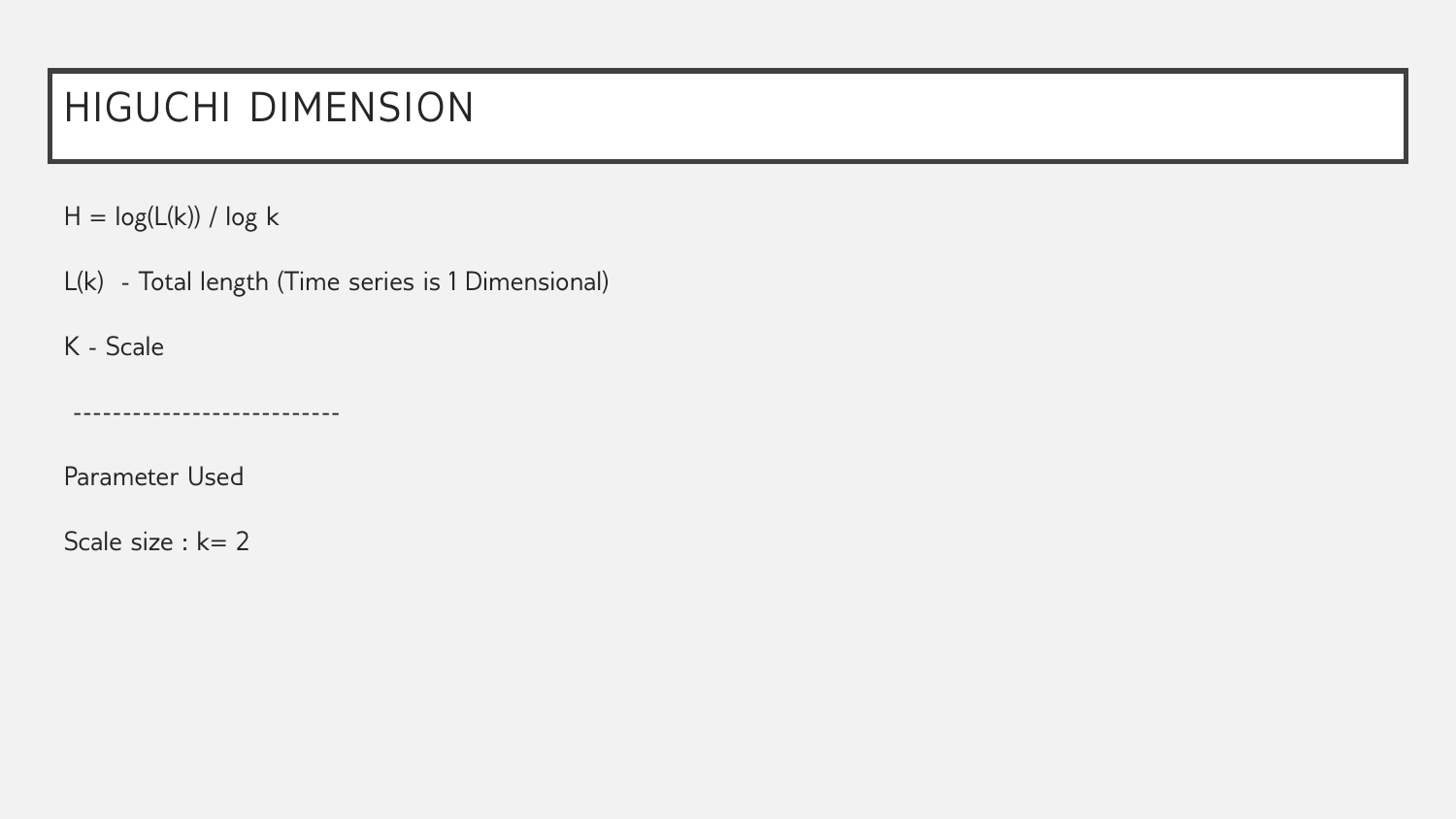

# Higuchi Dimension
H = log(L(k)) / log k
L(k)  - Total length (Time series is 1 Dimensional)
K - Scale
 ---------------------------
Parameter Used
Scale size : k= 2